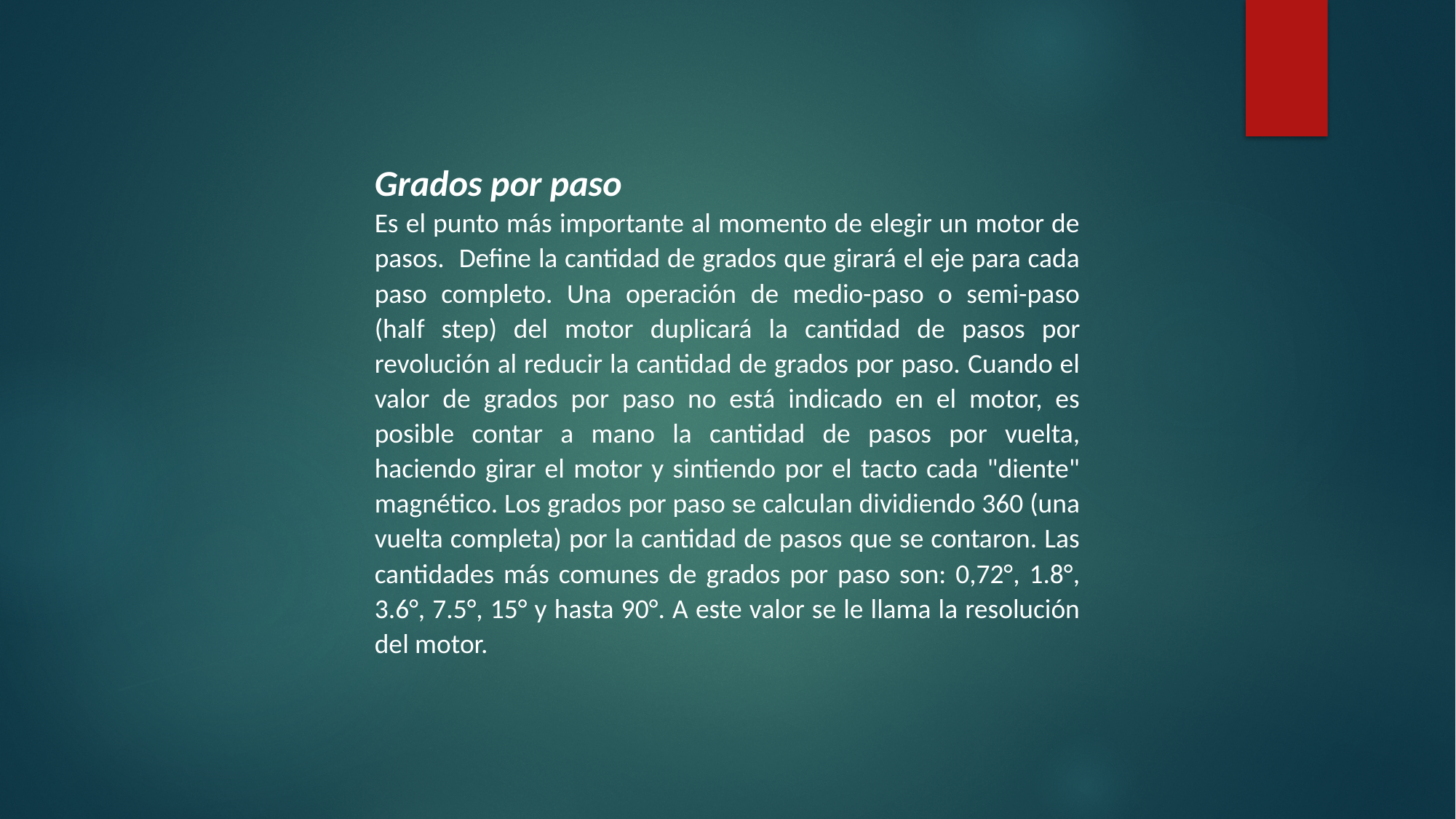

Grados por paso
Es el punto más importante al momento de elegir un motor de pasos.  Define la cantidad de grados que girará el eje para cada paso completo. Una operación de medio-paso o semi-paso (half step) del motor duplicará la cantidad de pasos por revolución al reducir la cantidad de grados por paso. Cuando el valor de grados por paso no está indicado en el motor, es posible contar a mano la cantidad de pasos por vuelta, haciendo girar el motor y sintiendo por el tacto cada "diente" magnético. Los grados por paso se calculan dividiendo 360 (una vuelta completa) por la cantidad de pasos que se contaron. Las cantidades más comunes de grados por paso son: 0,72°, 1.8°, 3.6°, 7.5°, 15° y hasta 90°. A este valor se le llama la resolución del motor.